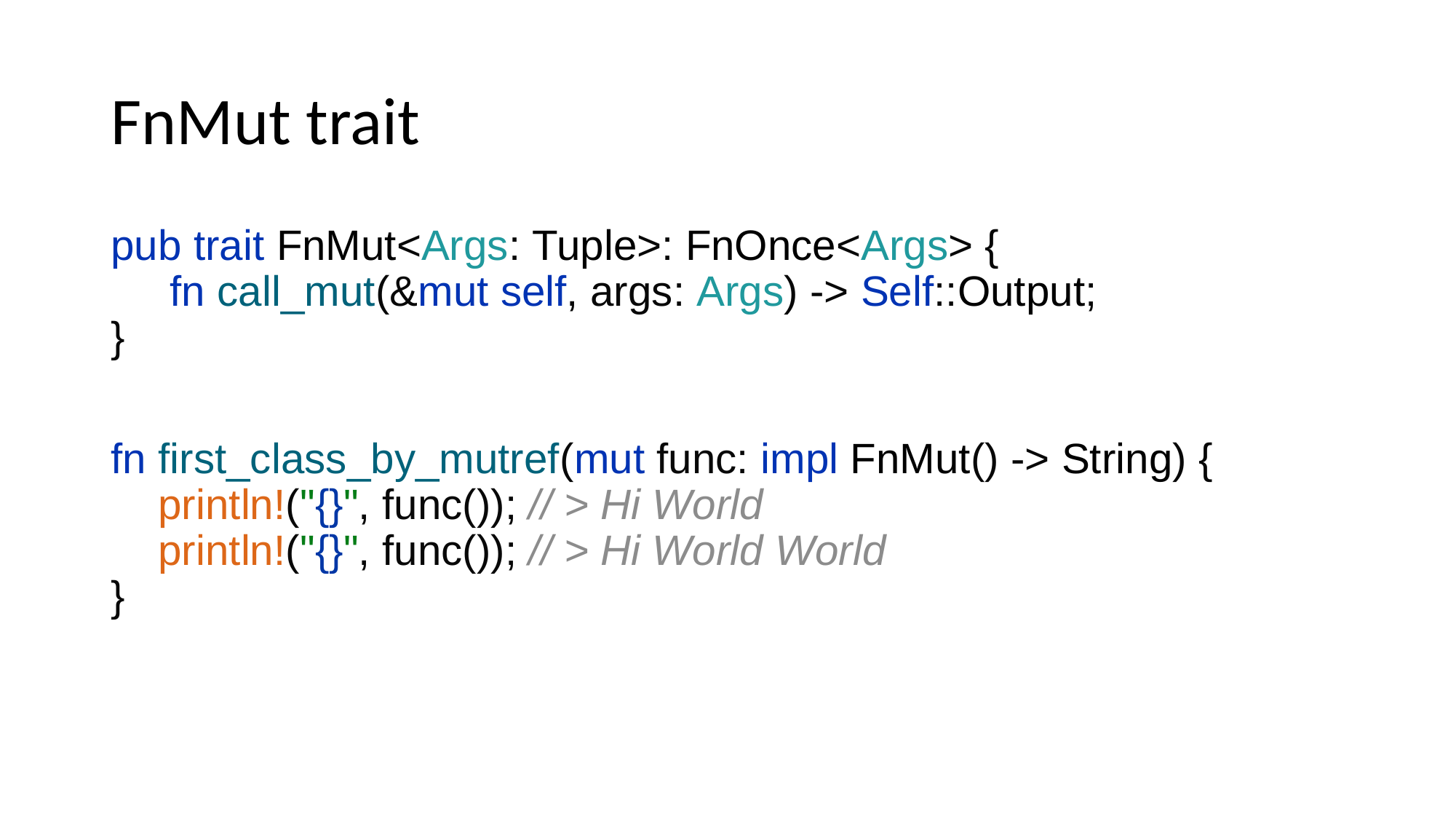

# FnMut trait
pub trait FnMut<Args: Tuple>: FnOnce<Args> {
     fn call_mut(&mut self, args: Args) -> Self::Output;
}

fn first_class_by_mutref(mut func: impl FnMut() -> String) {
    println!("{}", func()); // > Hi World
    println!("{}", func()); // > Hi World World
}